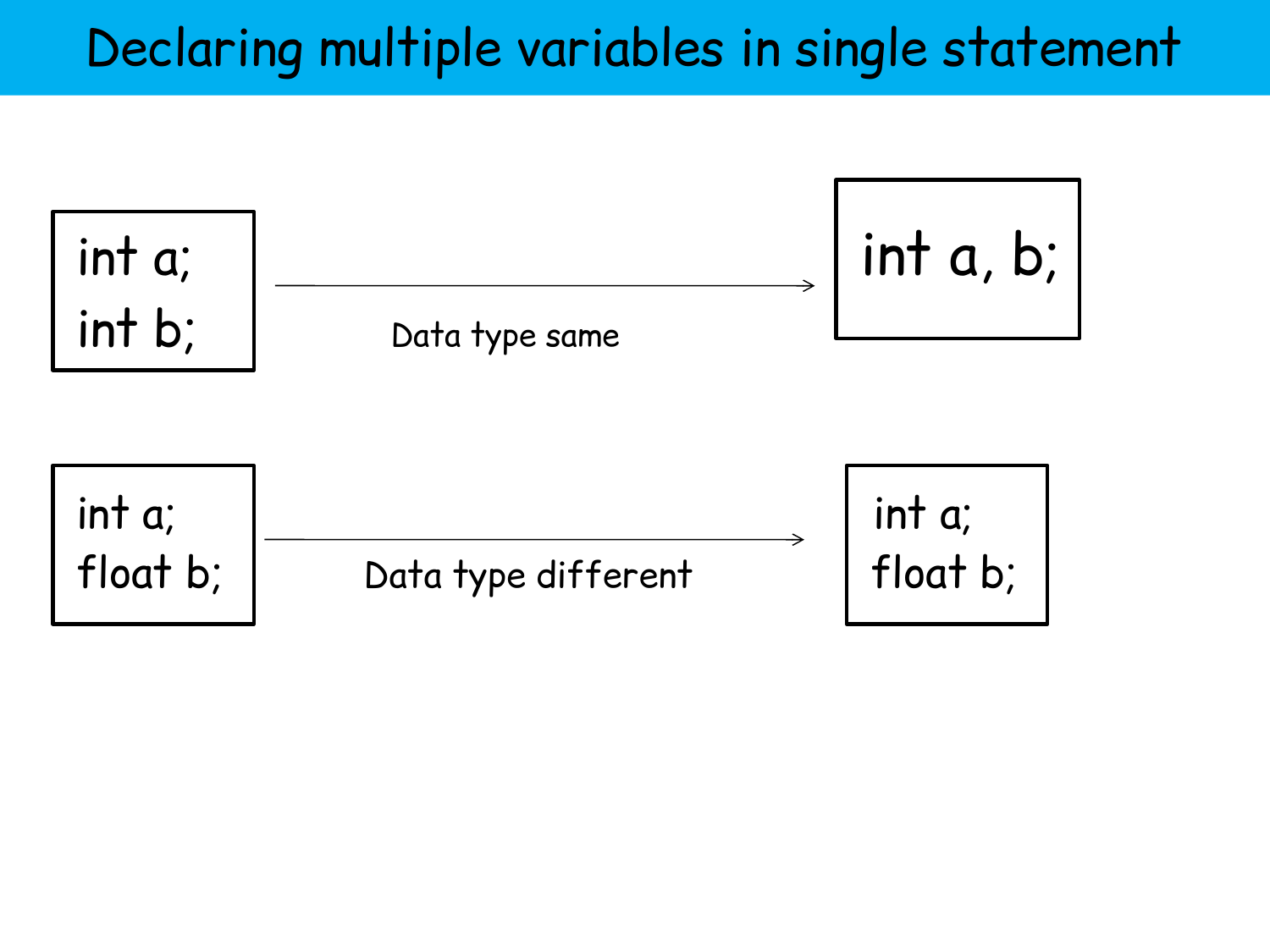

Declaring multiple variables in single statement

int a;                                             int a, b;
int b;             Data type same

int a;                                                       int a;
float b;           Data type different              float b;